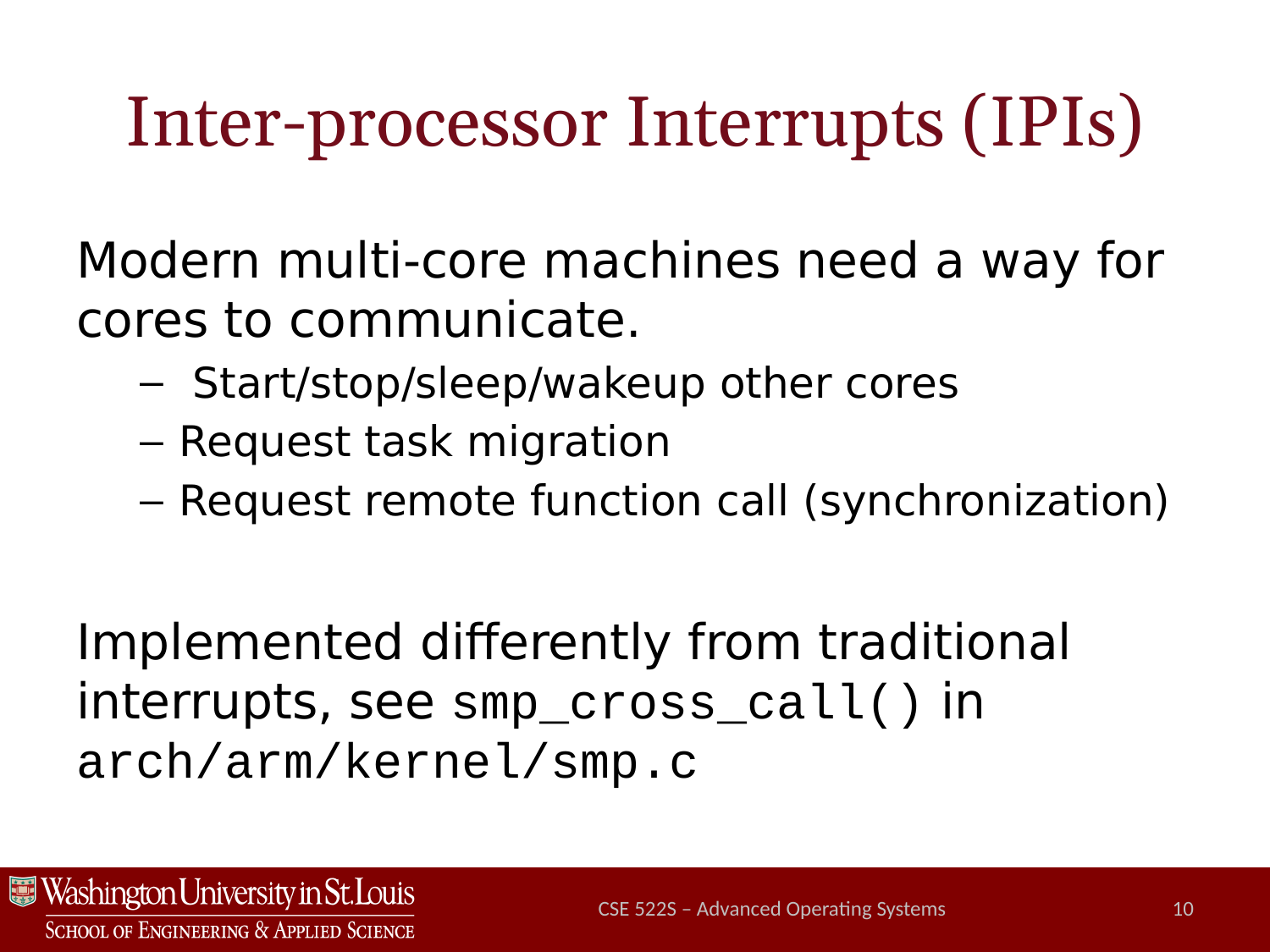

# Inter-processor Interrupts (IPIs)
Modern multi-core machines need a way for cores to communicate.
 Start/stop/sleep/wakeup other cores
Request task migration
Request remote function call (synchronization)

Implemented differently from traditional interrupts, see smp_cross_call() in
arch/arm/kernel/smp.c
CSE 522S – Advanced Operating Systems
10